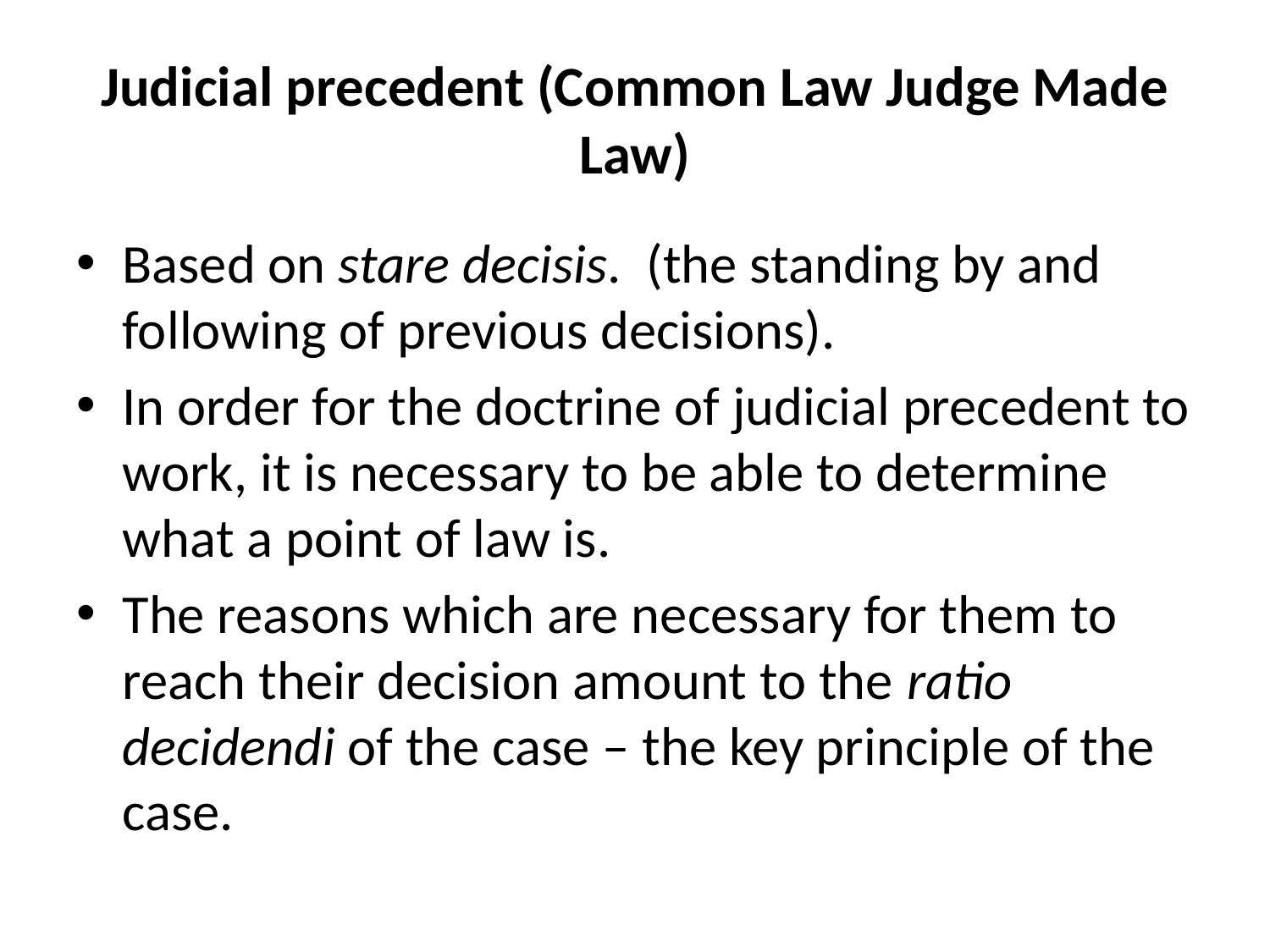

# Judicial precedent (Common Law Judge Made Law)
Based on stare decisis.  (the standing by and following of previous decisions).
In order for the doctrine of judicial precedent to work, it is necessary to be able to determine what a point of law is.
The reasons which are necessary for them to reach their decision amount to the ratio decidendi of the case – the key principle of the case.